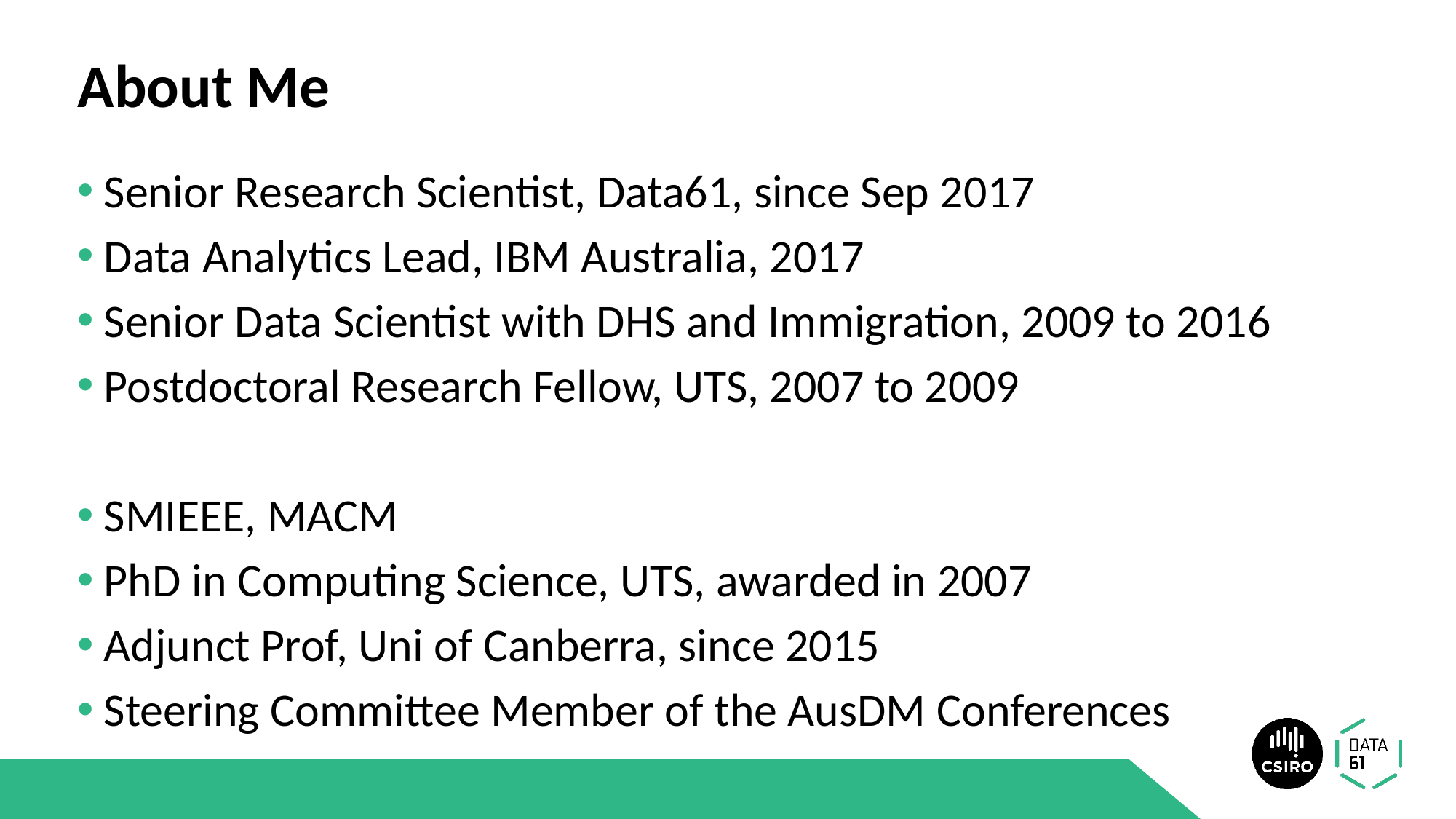

# About Me
Senior Research Scientist, Data61, since Sep 2017
Data Analytics Lead, IBM Australia, 2017
Senior Data Scientist with DHS and Immigration, 2009 to 2016
Postdoctoral Research Fellow, UTS, 2007 to 2009

SMIEEE, MACM
PhD in Computing Science, UTS, awarded in 2007
Adjunct Prof, Uni of Canberra, since 2015
Steering Committee Member of the AusDM Conferences